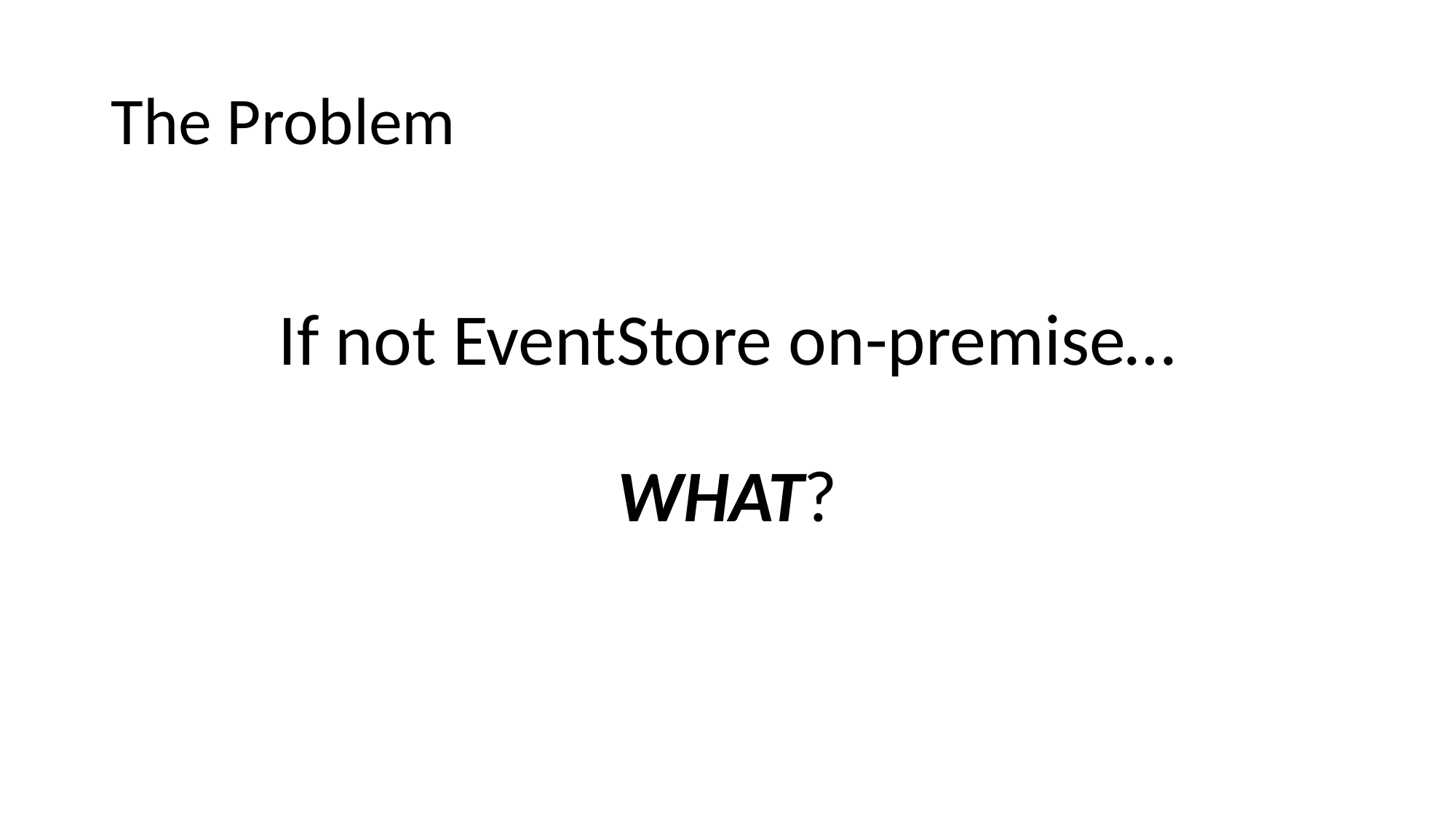

# The Problem
If not EventStore on-premise…
WHAT?